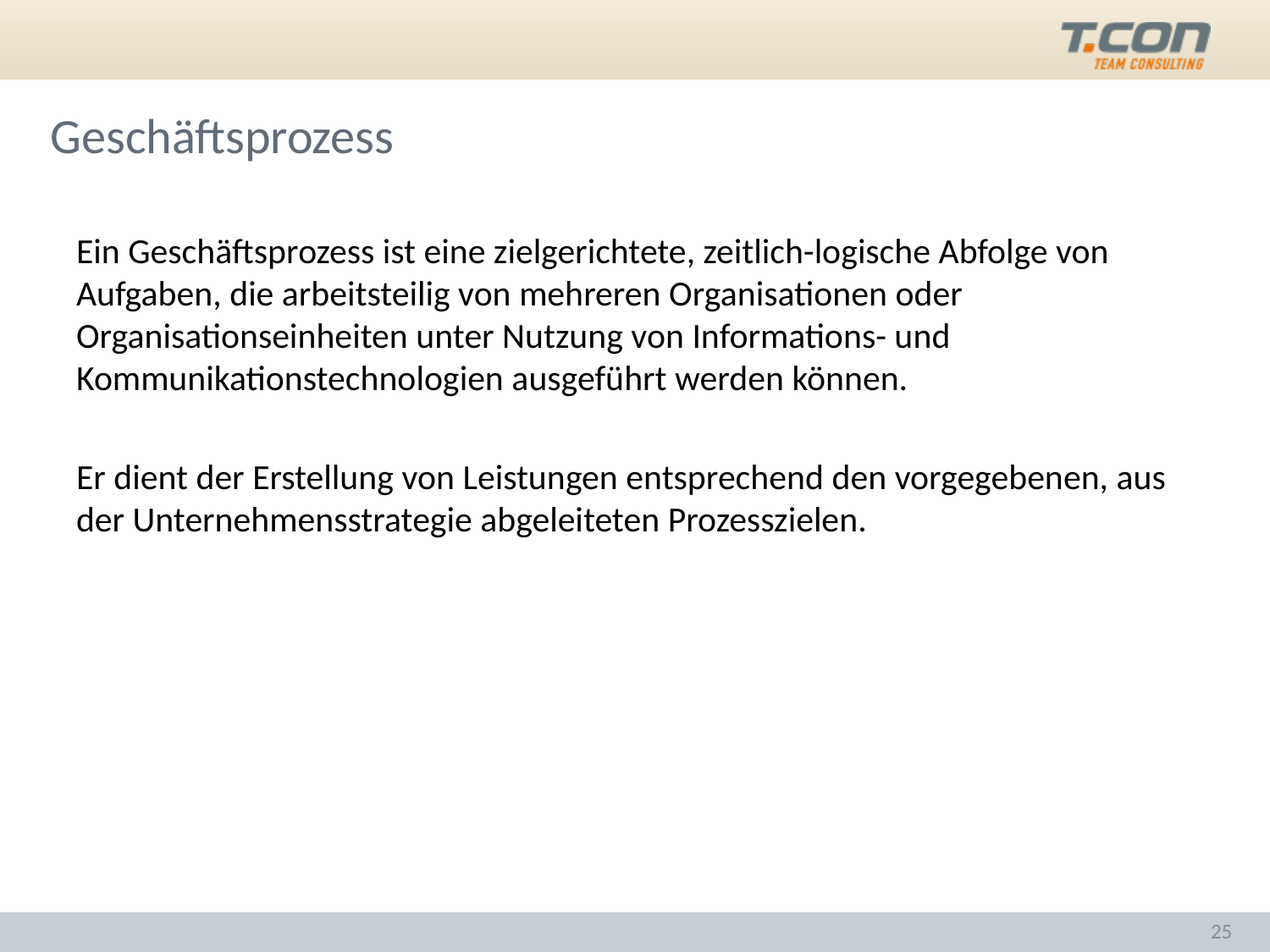

# Geschäftsprozess
Ein Geschäftsprozess ist eine zielgerichtete, zeitlich-logische Abfolge von Aufgaben, die arbeitsteilig von mehreren Organisationen oder Organisationseinheiten unter Nutzung von Informations- und Kommunikationstechnologien ausgeführt werden können.

Er dient der Erstellung von Leistungen entsprechend den vorgegebenen, aus der Unternehmensstrategie abgeleiteten Prozesszielen.
25